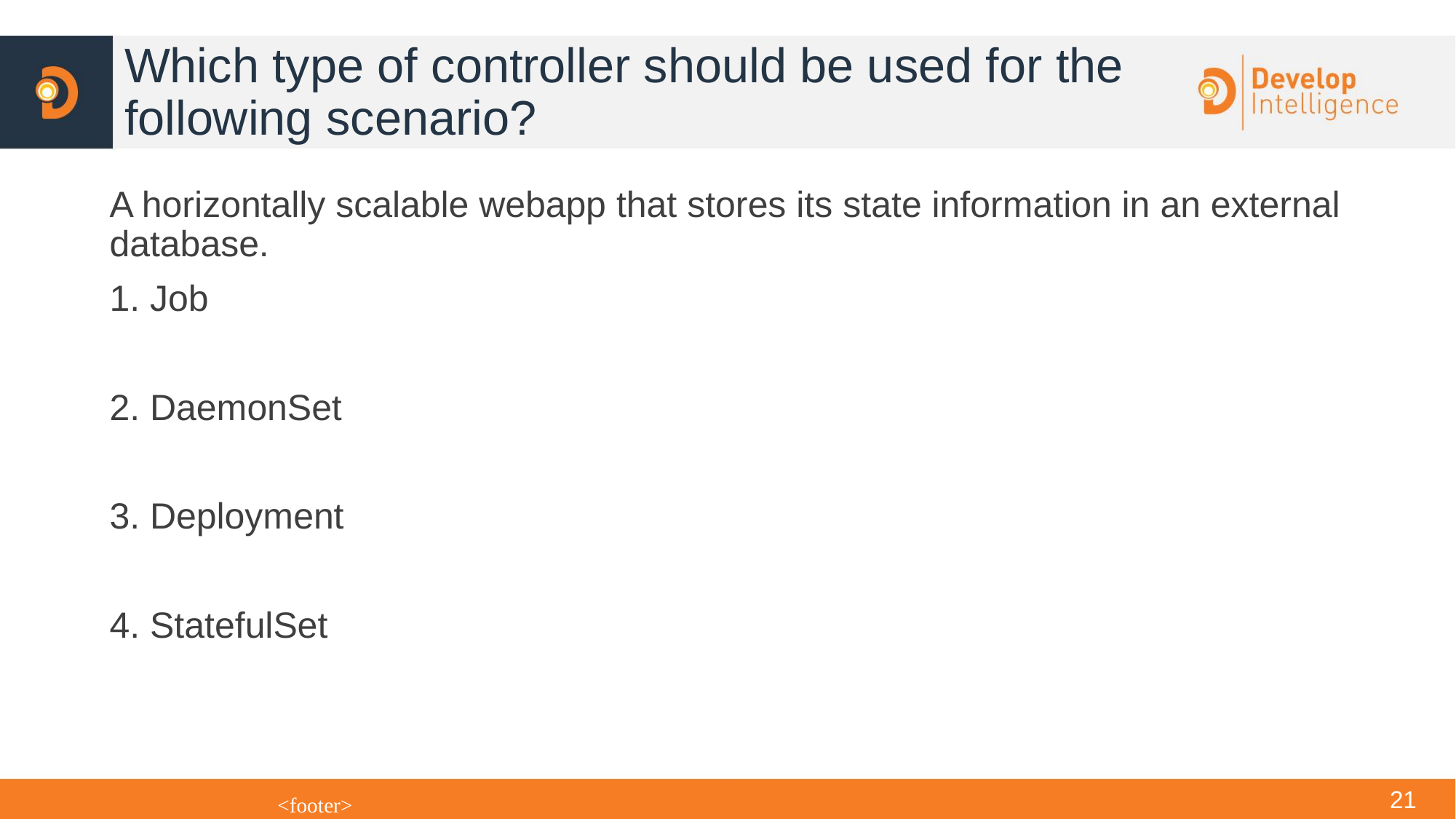

# Which type of controller should be used for the
following scenario?
A horizontally scalable webapp that stores its state information in an external database.
1. Job

2. DaemonSet

3. Deployment

4. StatefulSet
21